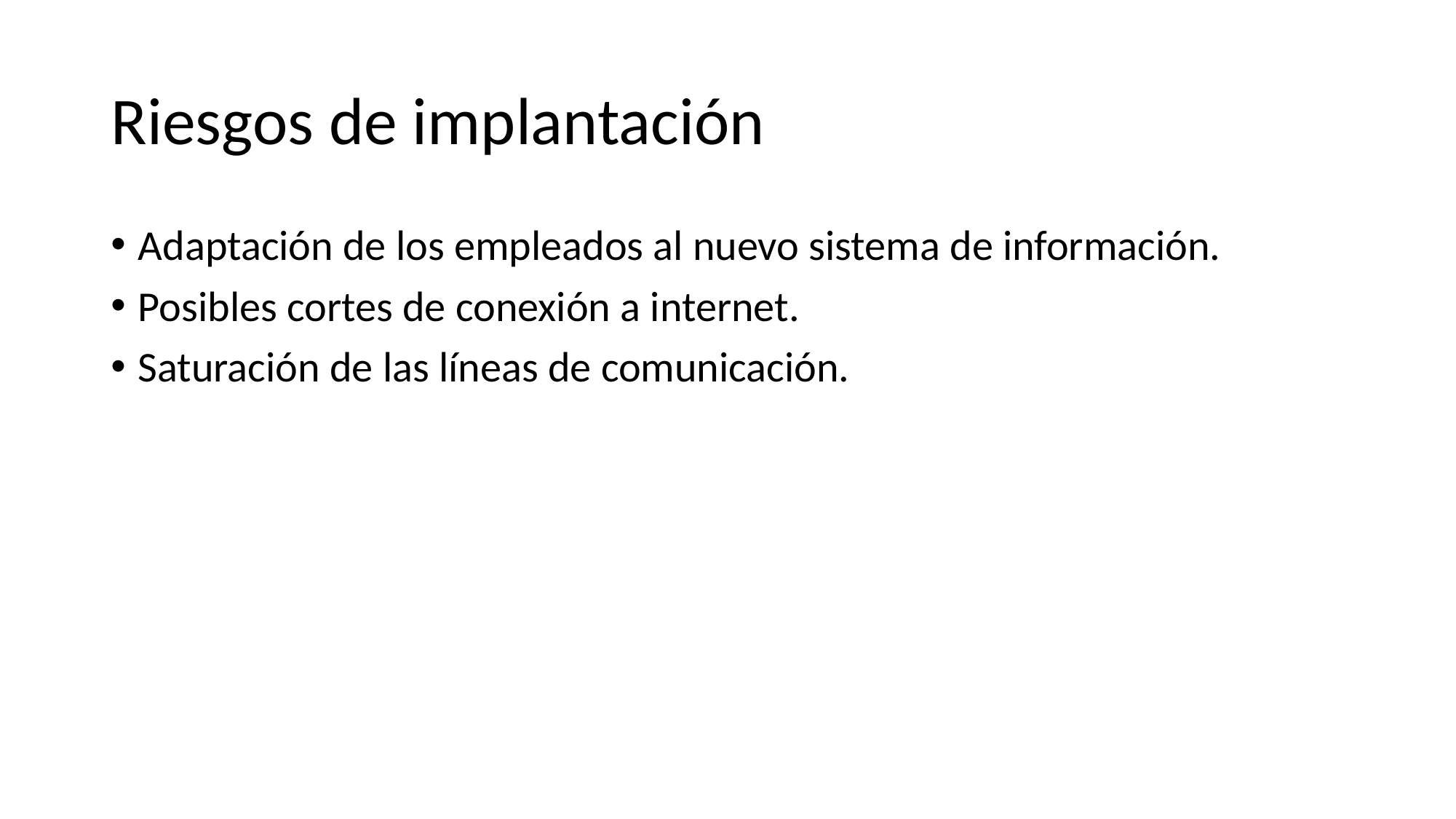

# Riesgos de implantación
Adaptación de los empleados al nuevo sistema de información.
Posibles cortes de conexión a internet.
Saturación de las líneas de comunicación.